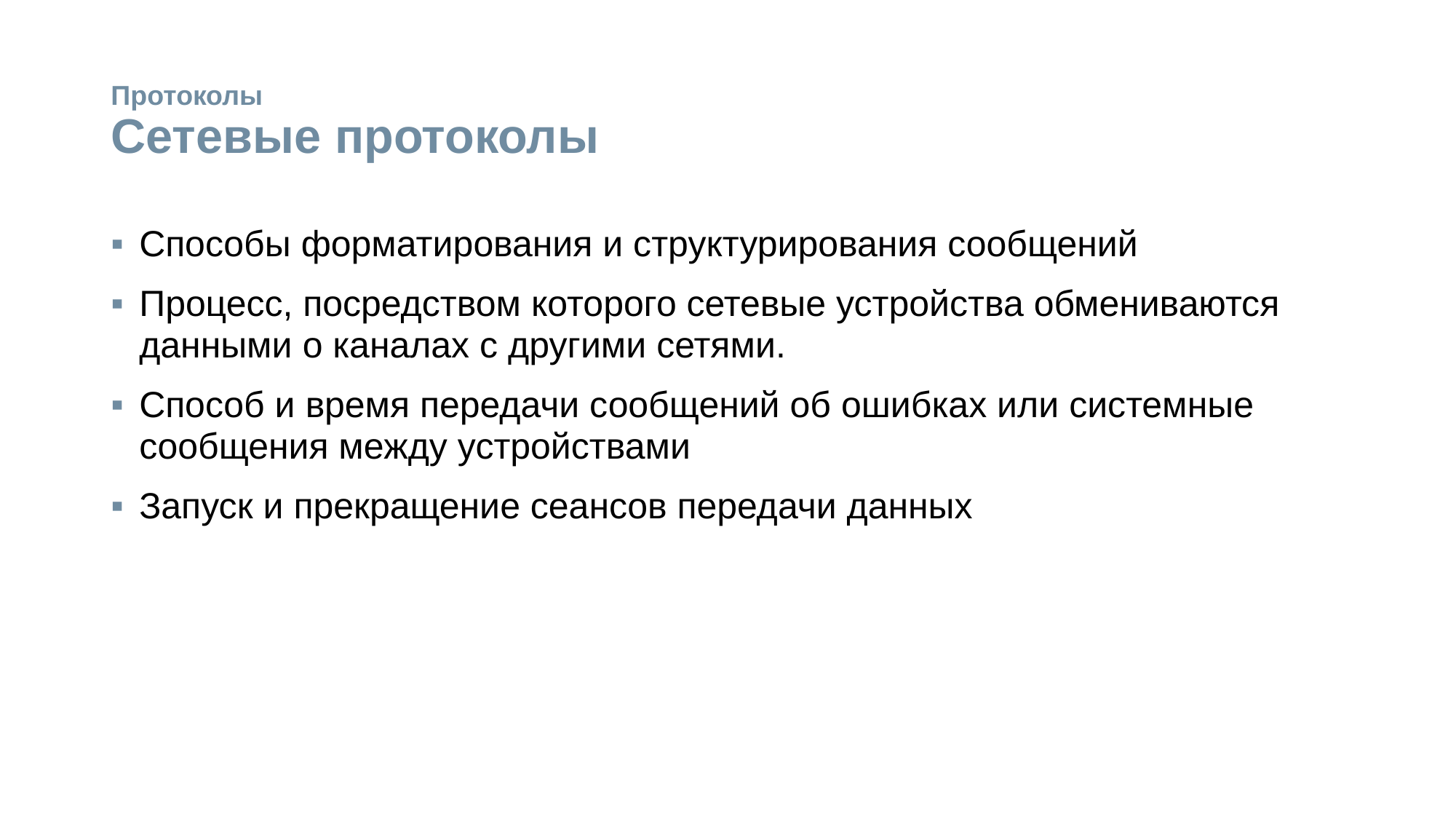

# Протоколы Сетевые протоколы
Способы форматирования и структурирования сообщений
Процесс, посредством которого сетевые устройства обмениваются данными о каналах с другими сетями.
Способ и время передачи сообщений об ошибках или системные сообщения между устройствами
Запуск и прекращение сеансов передачи данных